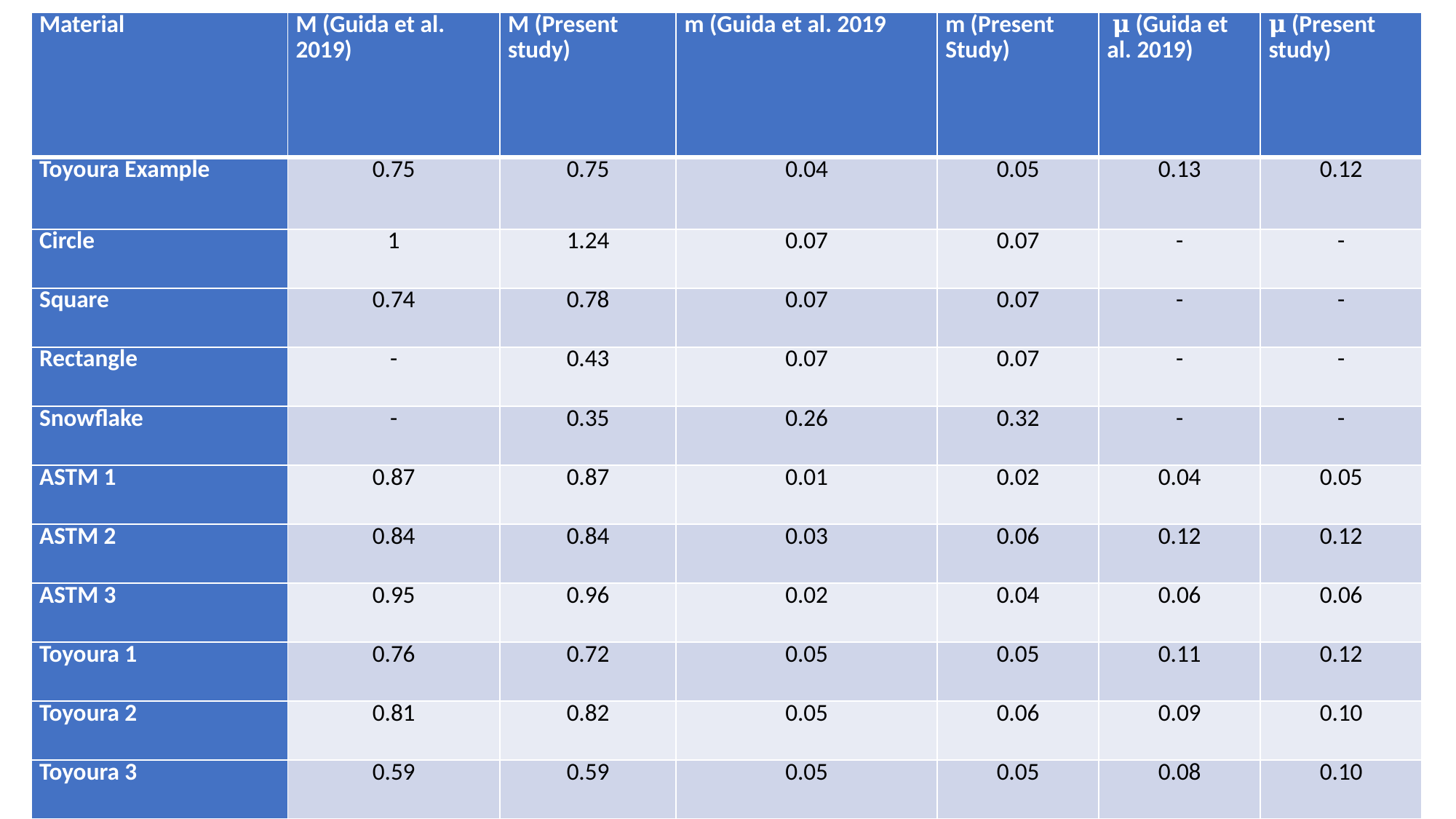

| Material | M (Guida et al. 2019) | M (Present study) | m (Guida et al. 2019 | m (Present Study) | 𝛍 (Guida et al. 2019) | 𝛍 (Present study) |
| --- | --- | --- | --- | --- | --- | --- |
| Toyoura Example | 0.75 | 0.75 | 0.04 | 0.05 | 0.13 | 0.12 |
| Circle | 1 | 1.24 | 0.07 | 0.07 | - | - |
| Square | 0.74 | 0.78 | 0.07 | 0.07 | - | - |
| Rectangle | - | 0.43 | 0.07 | 0.07 | - | - |
| Snowflake | - | 0.35 | 0.26 | 0.32 | - | - |
| ASTM 1 | 0.87 | 0.87 | 0.01 | 0.02 | 0.04 | 0.05 |
| ASTM 2 | 0.84 | 0.84 | 0.03 | 0.06 | 0.12 | 0.12 |
| ASTM 3 | 0.95 | 0.96 | 0.02 | 0.04 | 0.06 | 0.06 |
| Toyoura 1 | 0.76 | 0.72 | 0.05 | 0.05 | 0.11 | 0.12 |
| Toyoura 2 | 0.81 | 0.82 | 0.05 | 0.06 | 0.09 | 0.10 |
| Toyoura 3 | 0.59 | 0.59 | 0.05 | 0.05 | 0.08 | 0.10 |